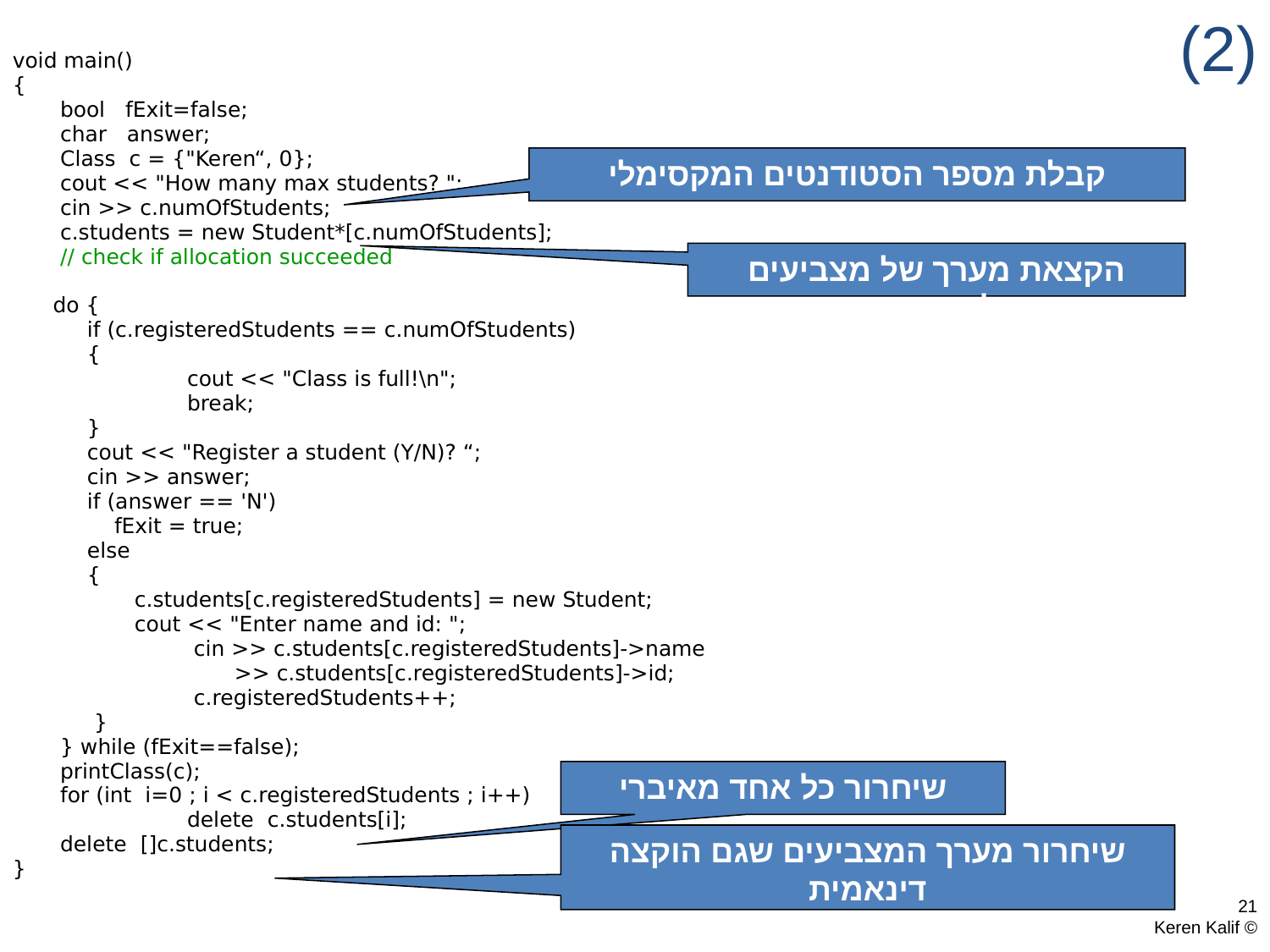

# דוגמא – רישום סטודנטים לכיתה דינאמית (2)

void main()
{
	bool   fExit=false;
	char   answer;
	Class  c = {"Keren“, 0};
	cout << "How many max students? ";
	cin >> c.numOfStudents;
	c.students = new Student*[c.numOfStudents];
	// check if allocation succeeded

      do {
	    if (c.registeredStudents == c.numOfStudents)
	    {
		cout << "Class is full!\n";
		break;
	    }
	    cout << "Register a student (Y/N)? “;
	    cin >> answer;
	    if (answer == 'N')
	        fExit = true;
	    else
	    {
	           c.students[c.registeredStudents] = new Student;
	           cout << "Enter name and id: ";
		 cin >> c.students[c.registeredStudents]->name
		       >> c.students[c.registeredStudents]->id;
		 c.registeredStudents++;
	     }
   	} while (fExit==false);
	printClass(c);
	for (int  i=0 ; i < c.registeredStudents ; i++)
		delete  c.students[i];
	delete  []c.students;
}

קבלת מספר הסטודנטים המקסימלי מהמשתמש
הקצאת מערך של מצביעים לסטודנט
שיחרור כל אחד מאיברי המערך
שיחרור מערך המצביעים שגם הוקצה דינאמית
(כמו בדוגמא "מערך של מערכים")
21
© Keren Kalif